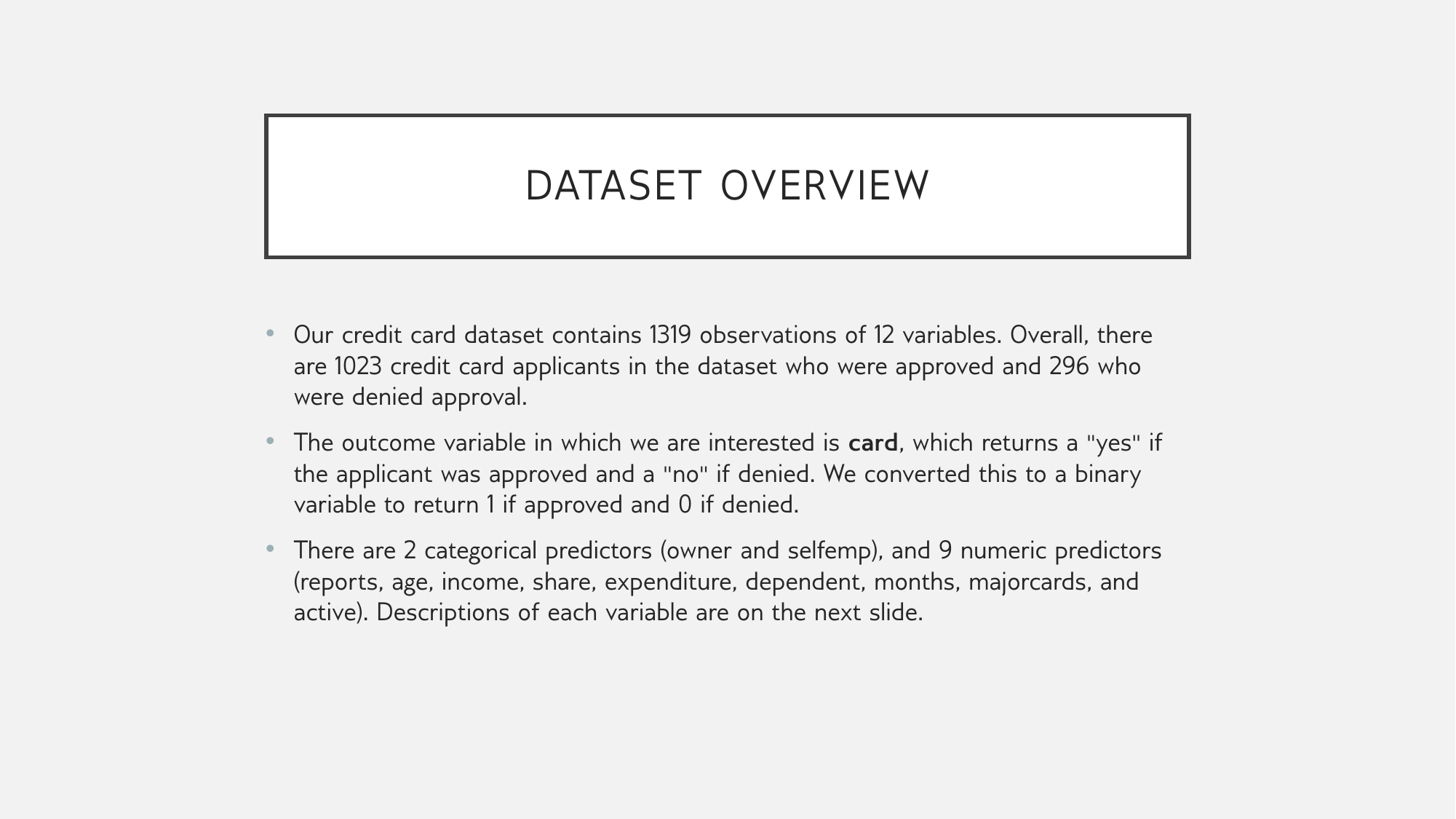

# Dataset Overview

Our credit card dataset contains 1319 observations of 12 variables. Overall, there are 1023 credit card applicants in the dataset who were approved and 296 who were denied approval.
The outcome variable in which we are interested is card, which returns a "yes" if the applicant was approved and a "no" if denied. We converted this to a binary variable to return 1 if approved and 0 if denied.
There are 2 categorical predictors (owner and selfemp), and 9 numeric predictors (reports, age, income, share, expenditure, dependent, months, majorcards, and active). Descriptions of each variable are on the next slide.